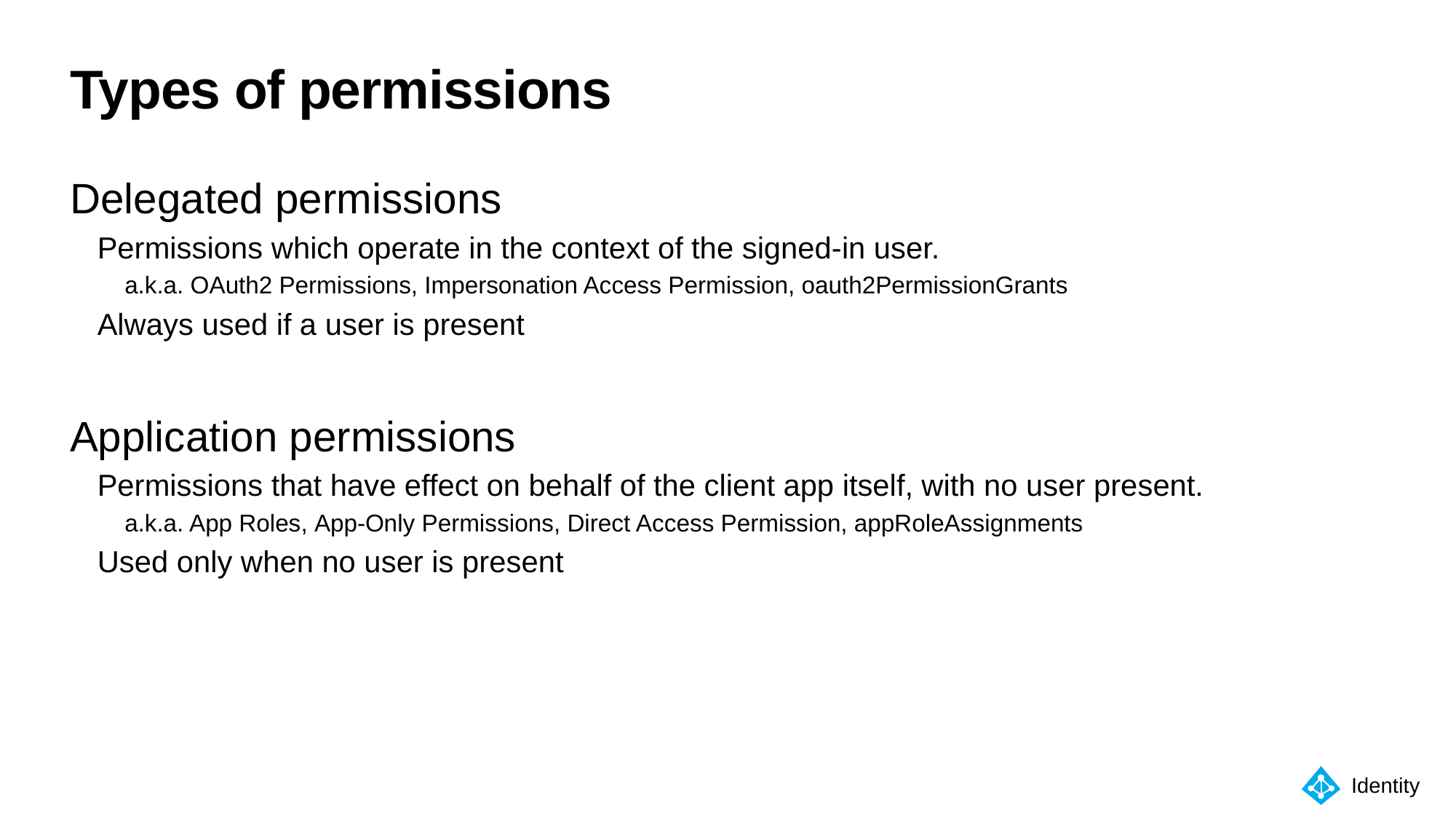

# Types of permissions
Delegated permissions
Permissions which operate in the context of the signed-in user.
a.k.a. OAuth2 Permissions, Impersonation Access Permission, oauth2PermissionGrants
Always used if a user is present

Application permissions
Permissions that have effect on behalf of the client app itself, with no user present.
a.k.a. App Roles, App-Only Permissions, Direct Access Permission, appRoleAssignments
Used only when no user is present